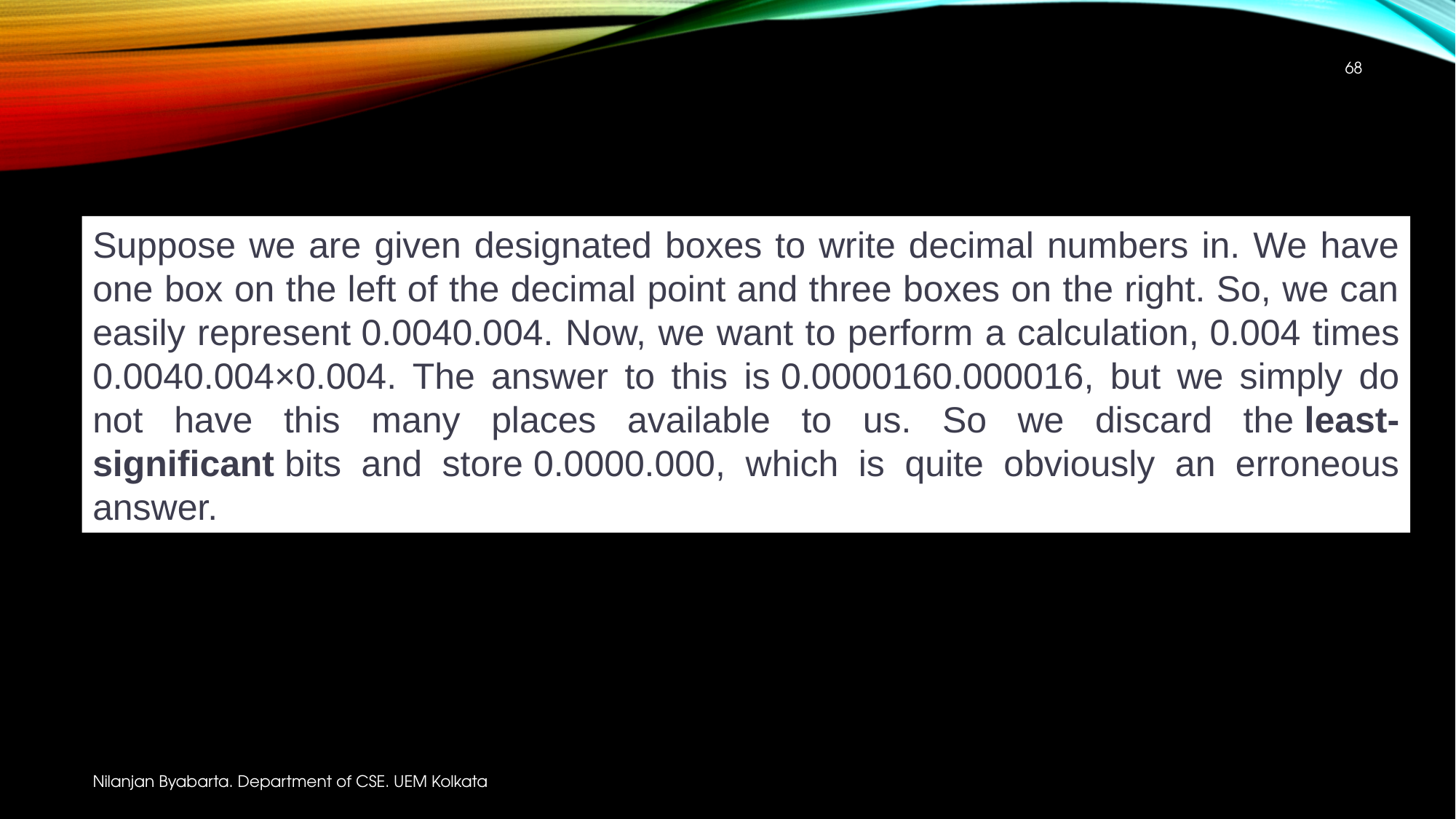

68
Suppose we are given designated boxes to write decimal numbers in. We have one box on the left of the decimal point and three boxes on the right. So, we can easily represent 0.0040.004. Now, we want to perform a calculation, 0.004 times 0.0040.004×0.004. The answer to this is 0.0000160.000016, but we simply do not have this many places available to us. So we discard the least-significant bits and store 0.0000.000, which is quite obviously an erroneous answer.
Nilanjan Byabarta. Department of CSE. UEM Kolkata